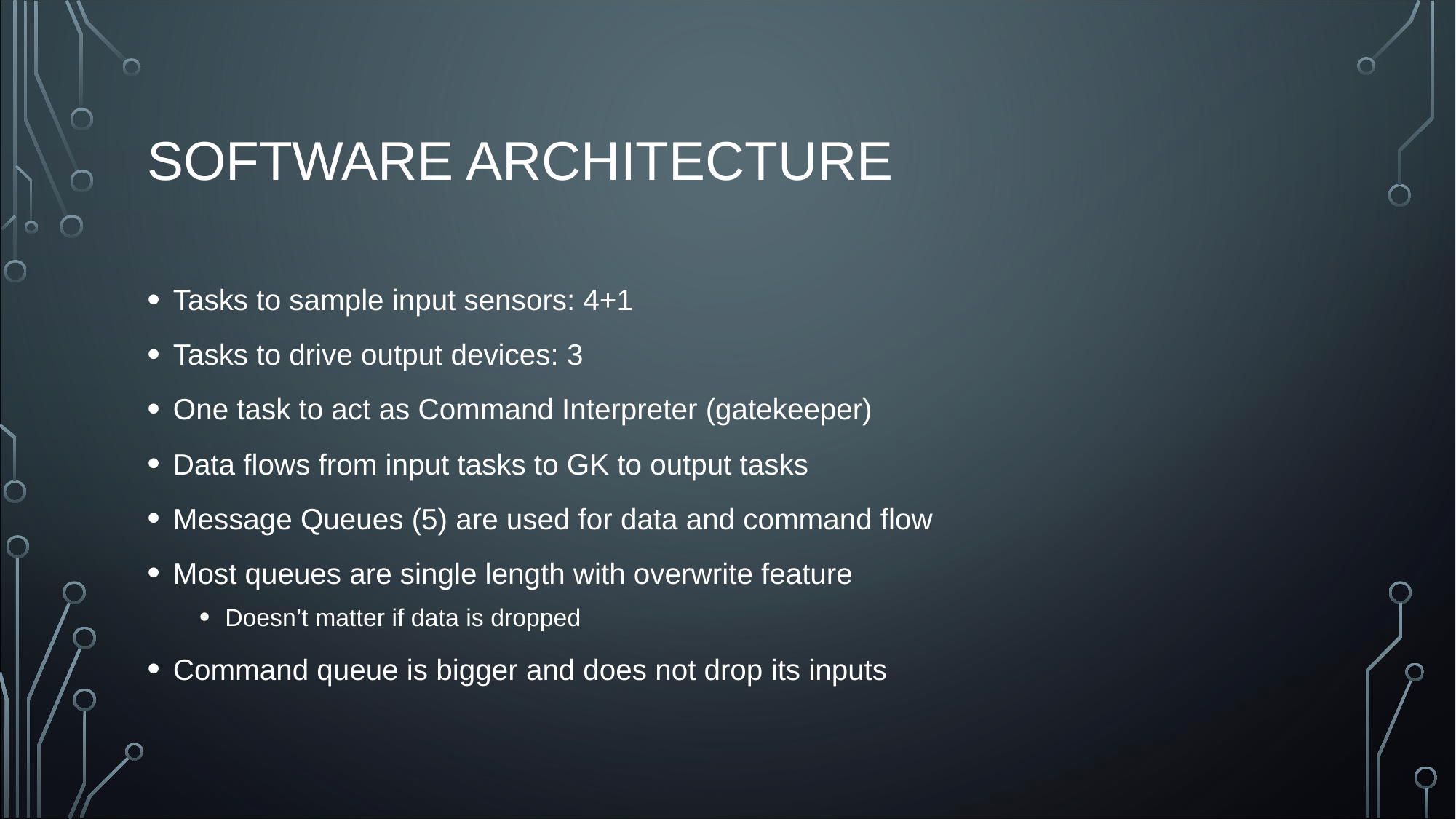

# Software Architecture
Tasks to sample input sensors: 4+1
Tasks to drive output devices: 3
One task to act as Command Interpreter (gatekeeper)
Data flows from input tasks to GK to output tasks
Message Queues (5) are used for data and command flow
Most queues are single length with overwrite feature
Doesn’t matter if data is dropped
Command queue is bigger and does not drop its inputs